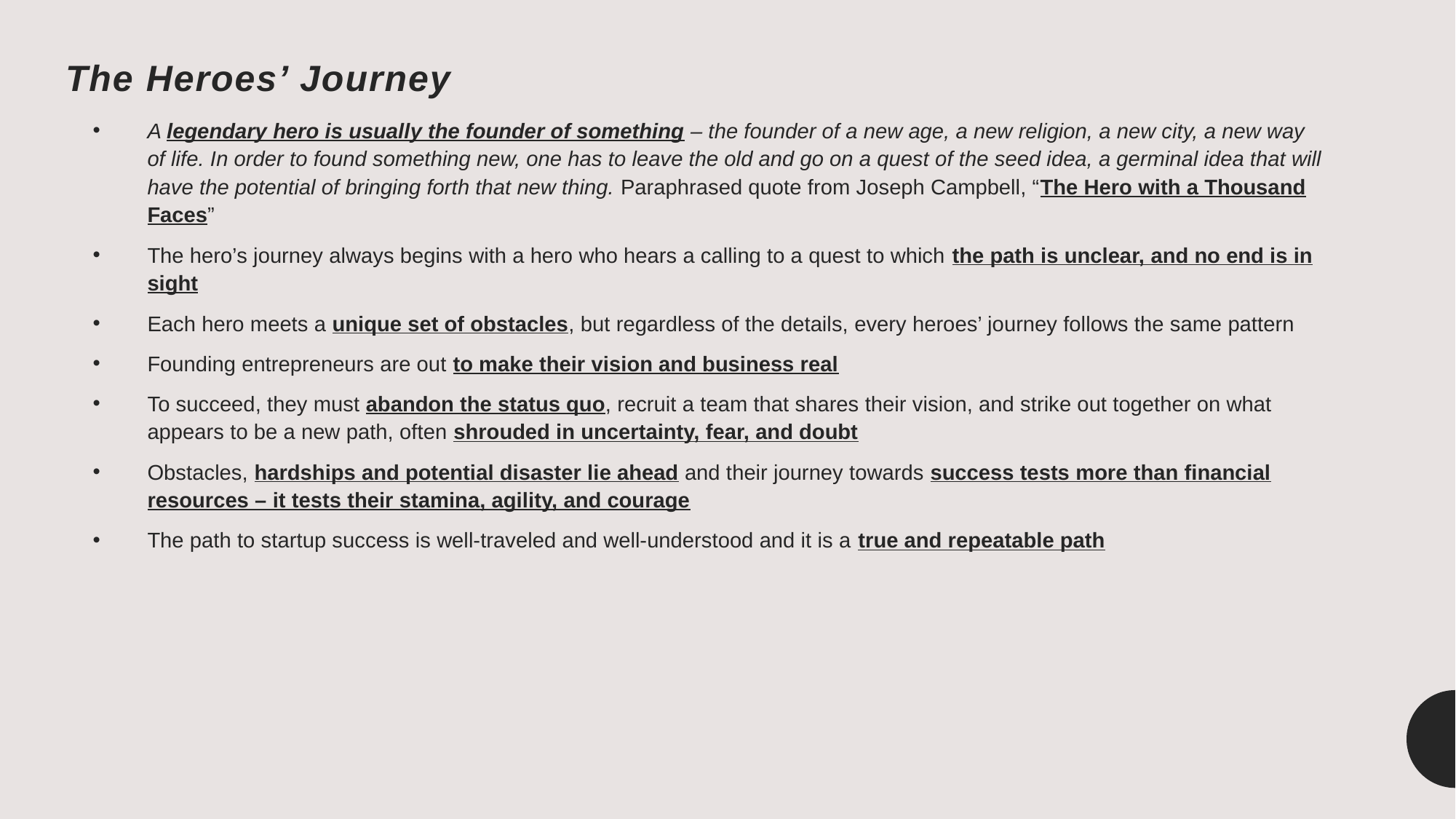

# The Heroes’ Journey
A legendary hero is usually the founder of something – the founder of a new age, a new religion, a new city, a new way of life. In order to found something new, one has to leave the old and go on a quest of the seed idea, a germinal idea that will have the potential of bringing forth that new thing. Paraphrased quote from Joseph Campbell, “The Hero with a Thousand Faces”
The hero’s journey always begins with a hero who hears a calling to a quest to which the path is unclear, and no end is in sight
Each hero meets a unique set of obstacles, but regardless of the details, every heroes’ journey follows the same pattern
Founding entrepreneurs are out to make their vision and business real
To succeed, they must abandon the status quo, recruit a team that shares their vision, and strike out together on what appears to be a new path, often shrouded in uncertainty, fear, and doubt
Obstacles, hardships and potential disaster lie ahead and their journey towards success tests more than financial resources – it tests their stamina, agility, and courage
The path to startup success is well-traveled and well-understood and it is a true and repeatable path